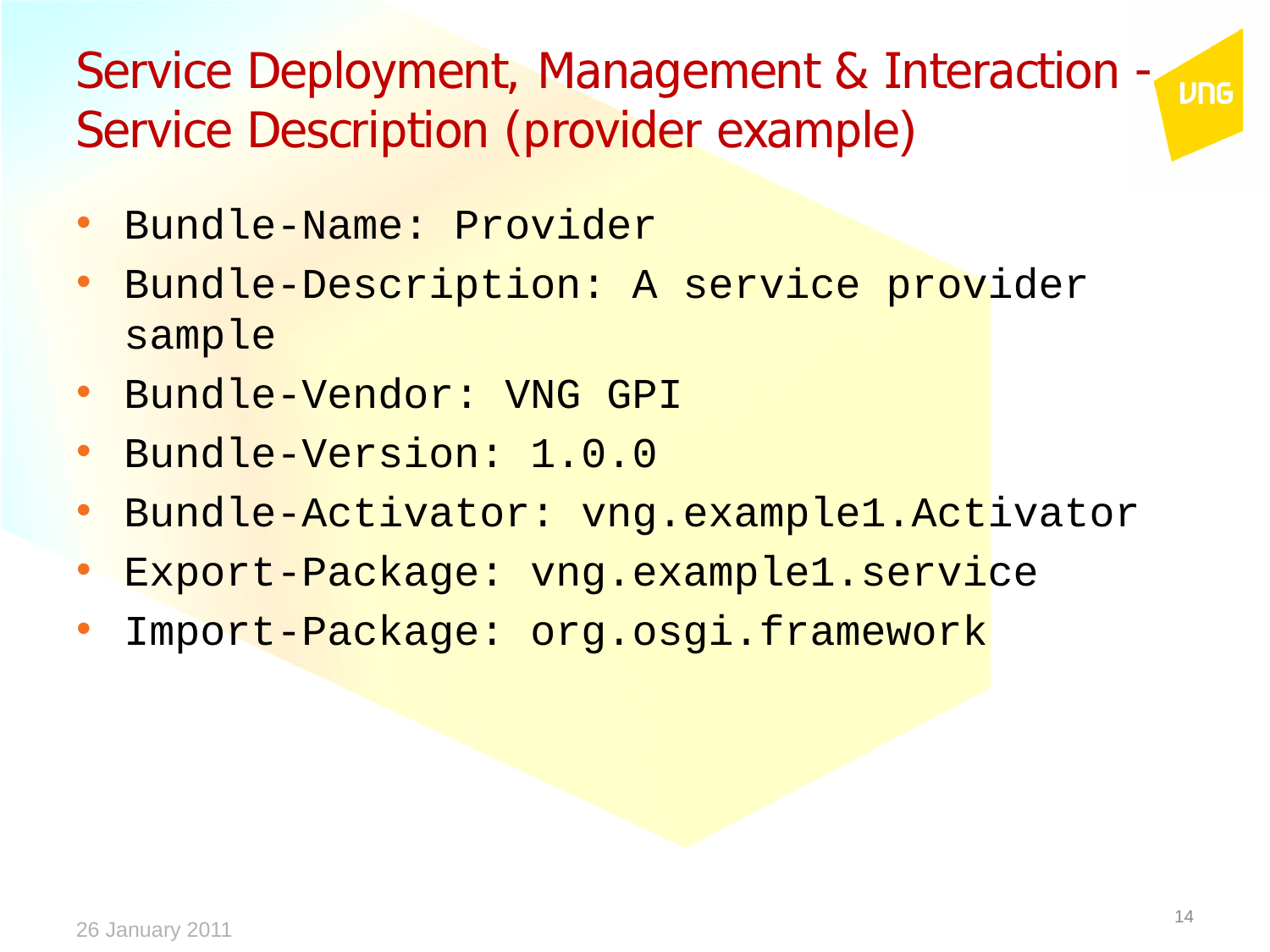

# Service Deployment, Management & Interaction - Service Description (provider example)
Bundle-Name: Provider
Bundle-Description: A service provider sample
Bundle-Vendor: VNG GPI
Bundle-Version: 1.0.0
Bundle-Activator: vng.example1.Activator
Export-Package: vng.example1.service
Import-Package: org.osgi.framework
14
26 January 2011